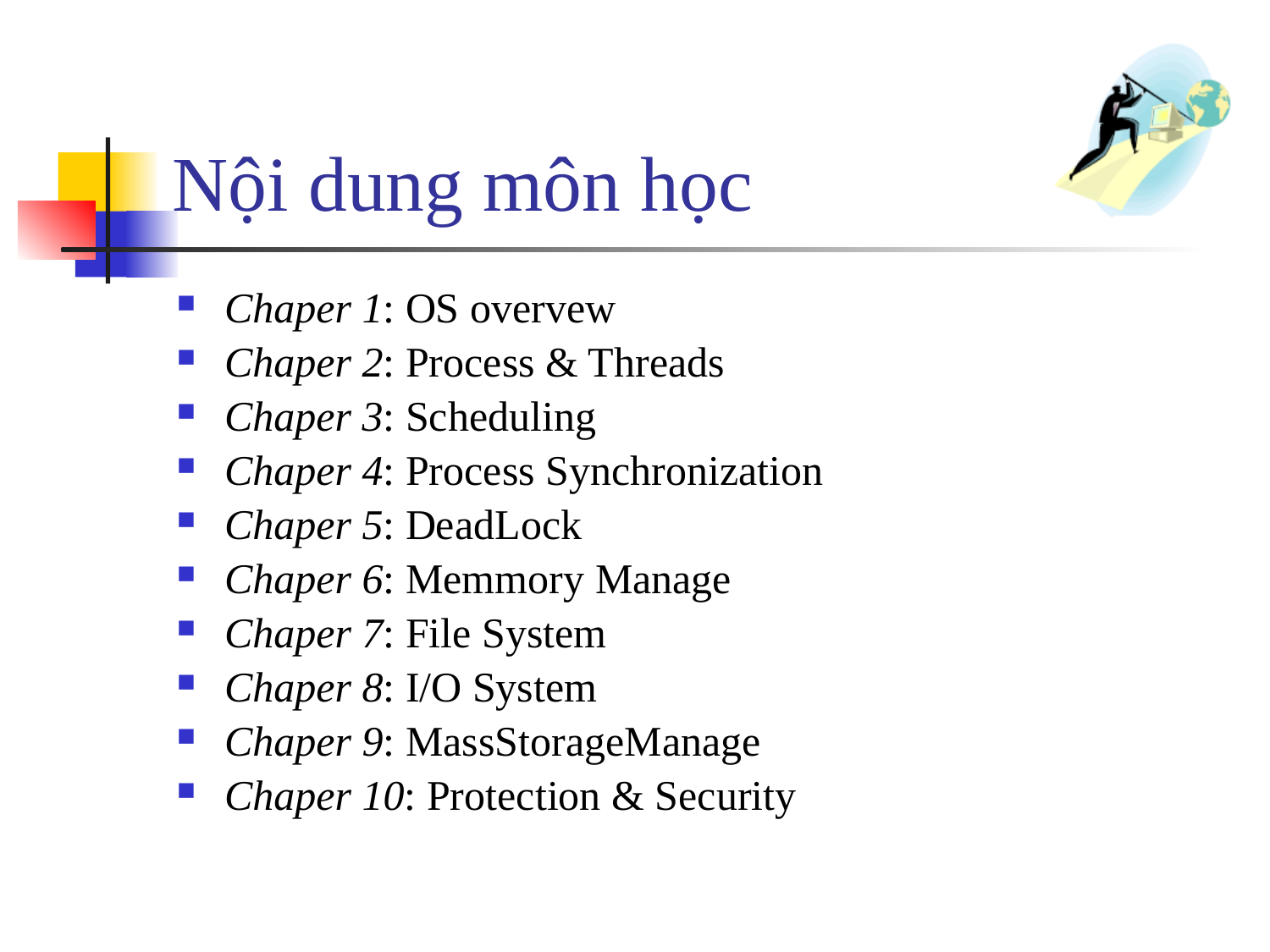

# Nội dung môn học
Chaper 1: OS overvew
Chaper 2: Process & Threads
Chaper 3: Scheduling
Chaper 4: Process Synchronization
Chaper 5: DeadLock
Chaper 6: Memmory Manage
Chaper 7: File System
Chaper 8: I/O System
Chaper 9: MassStorageManage
Chaper 10: Protection & Security